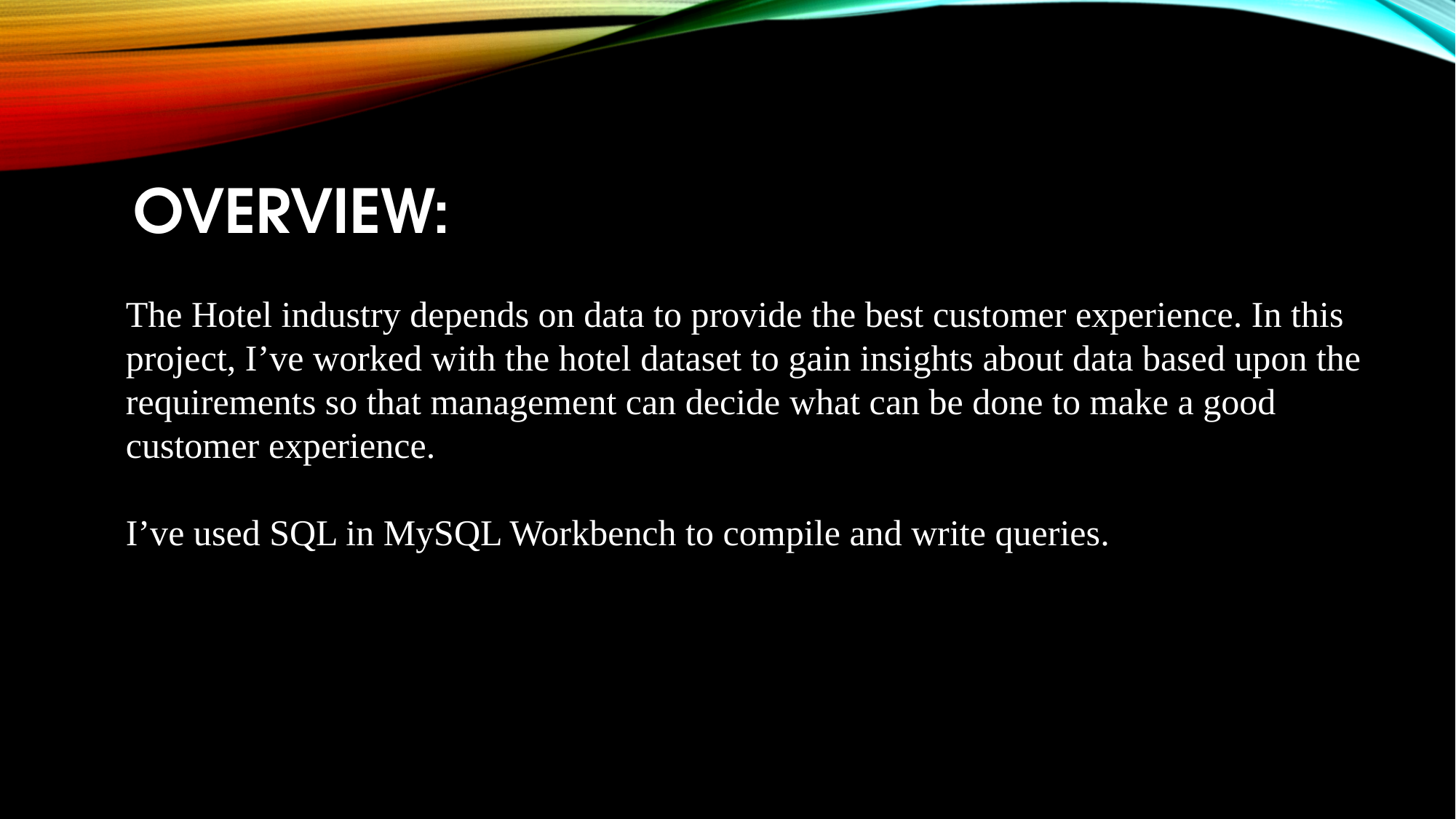

# Overview:
The Hotel industry depends on data to provide the best customer experience. In this project, I’ve worked with the hotel dataset to gain insights about data based upon the requirements so that management can decide what can be done to make a good customer experience.

I’ve used SQL in MySQL Workbench to compile and write queries.